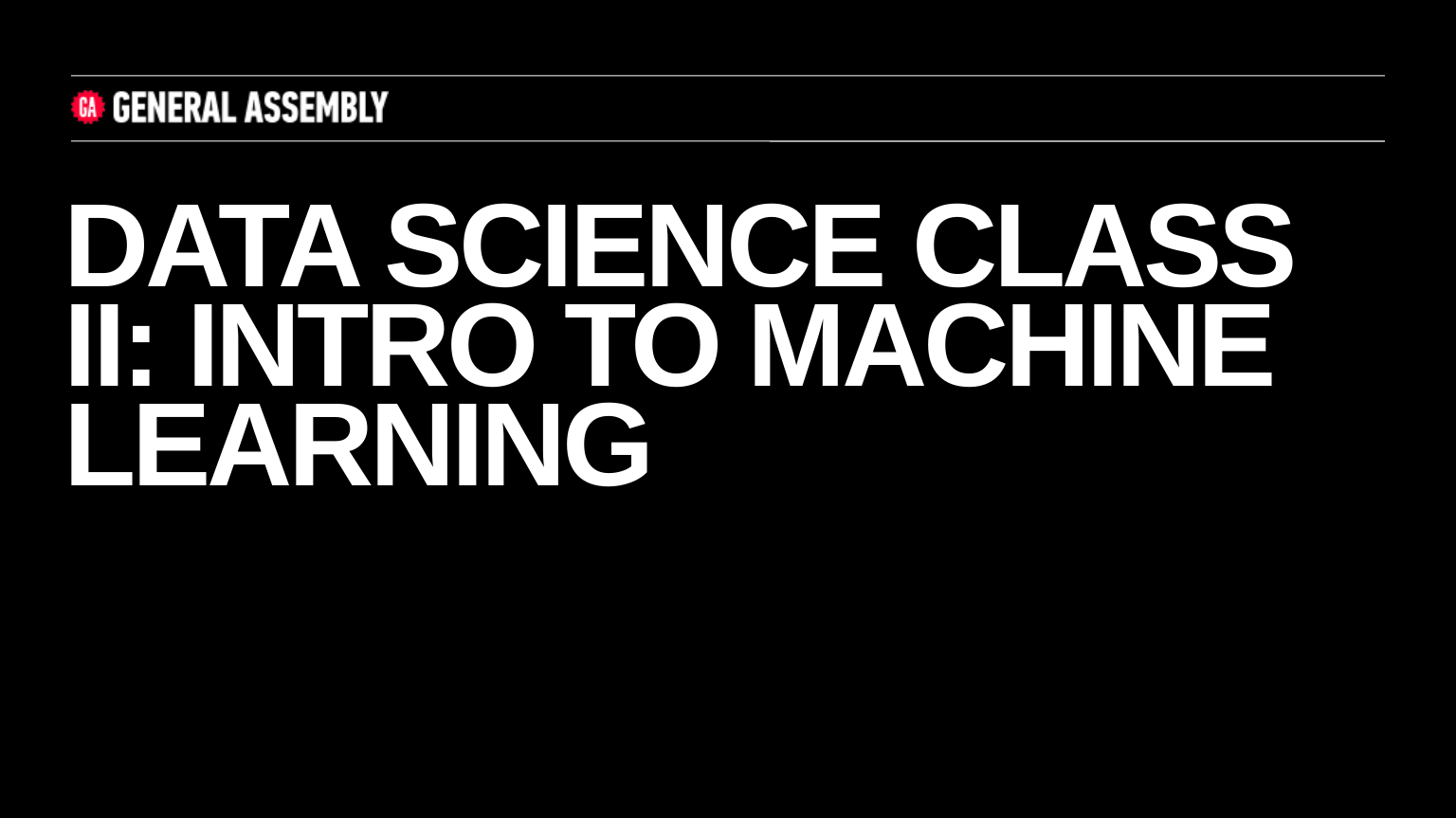

# Data science class II: intro to machine learning